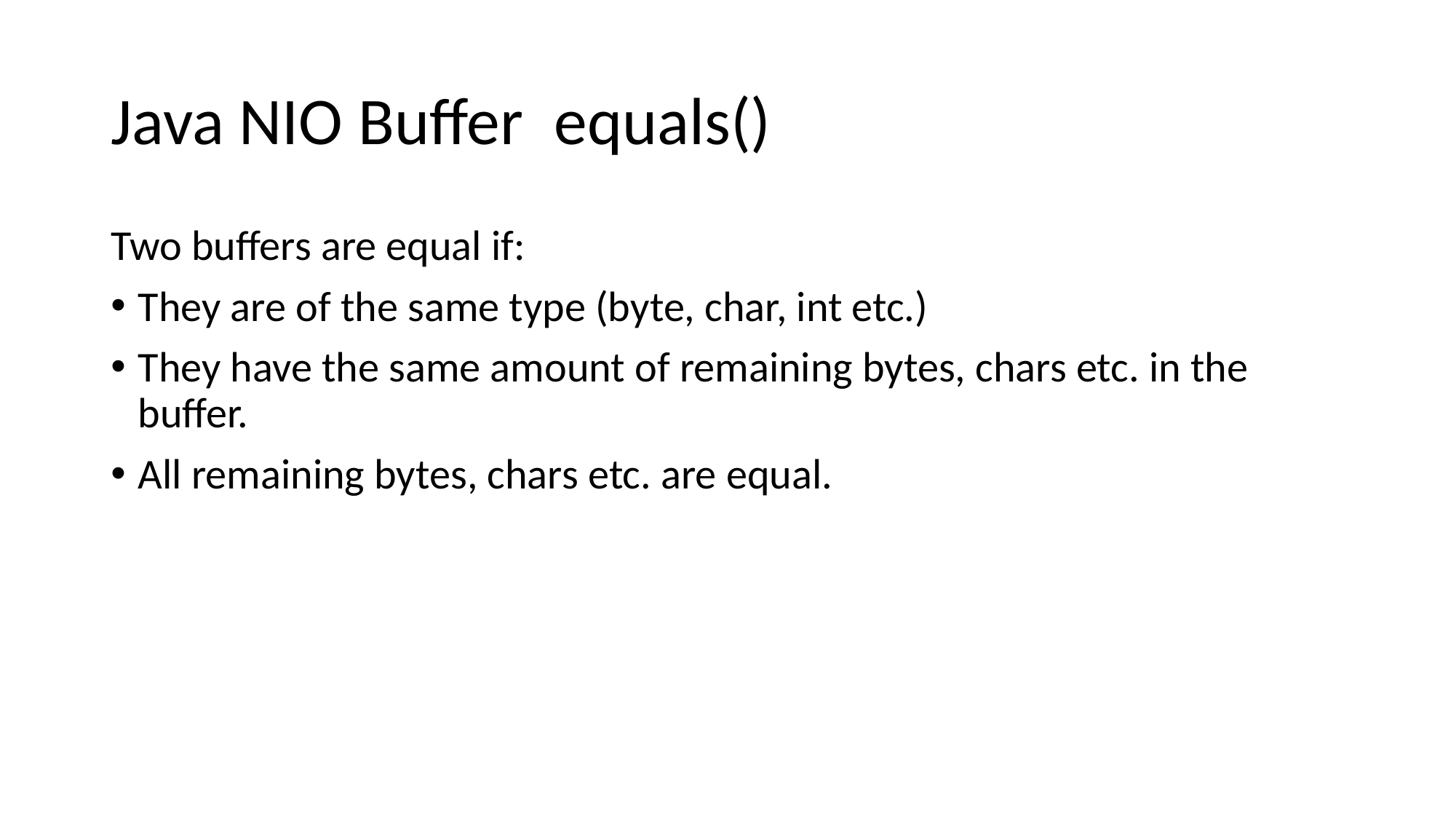

# Java NIO Buffer  equals()
Two buffers are equal if:
They are of the same type (byte, char, int etc.)
They have the same amount of remaining bytes, chars etc. in the buffer.
All remaining bytes, chars etc. are equal.